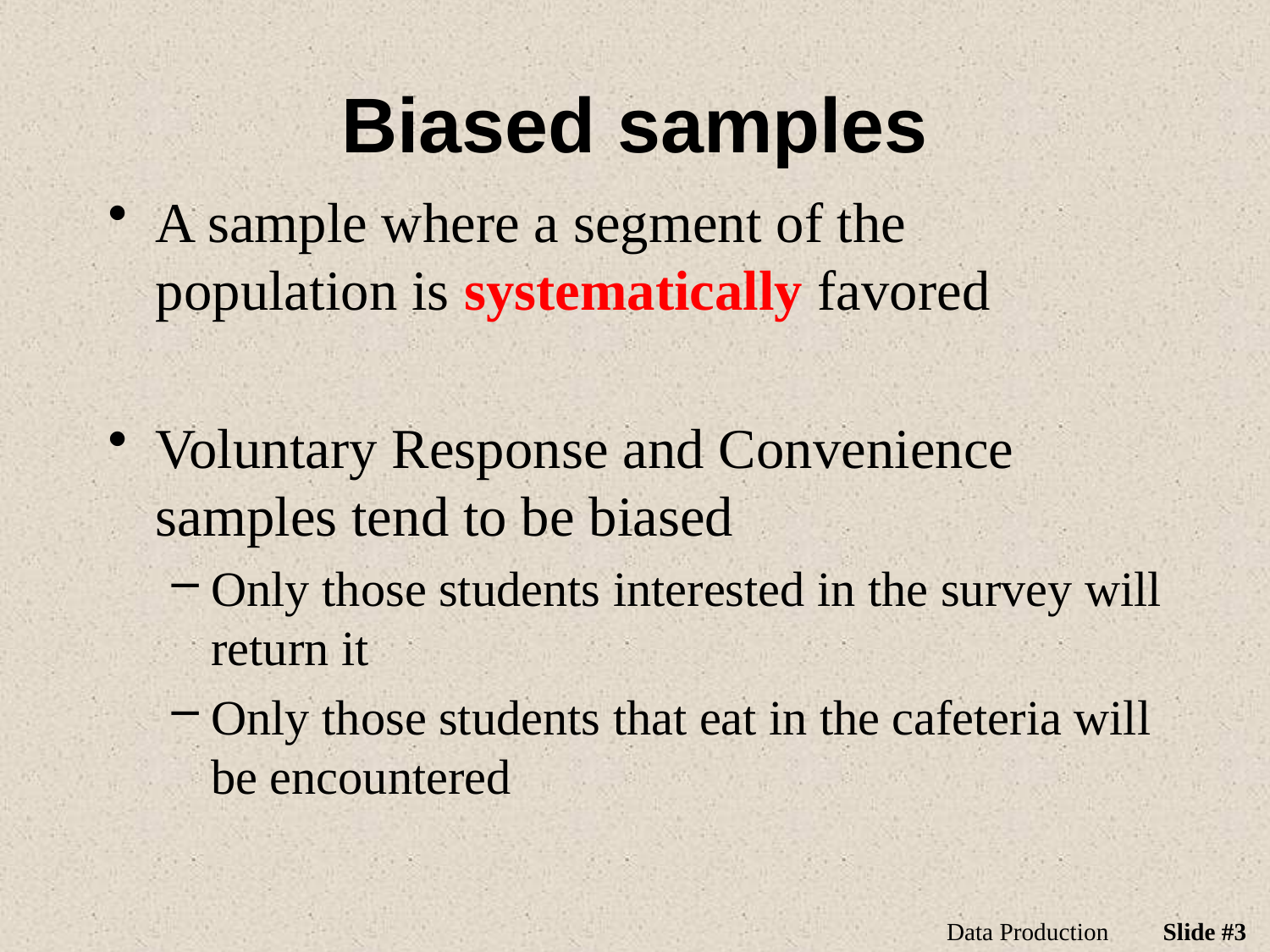

# Biased samples
A sample where a segment of the population is systematically favored

Voluntary Response and Convenience samples tend to be biased
Only those students interested in the survey will return it
Only those students that eat in the cafeteria will be encountered
Data Production
Slide #3